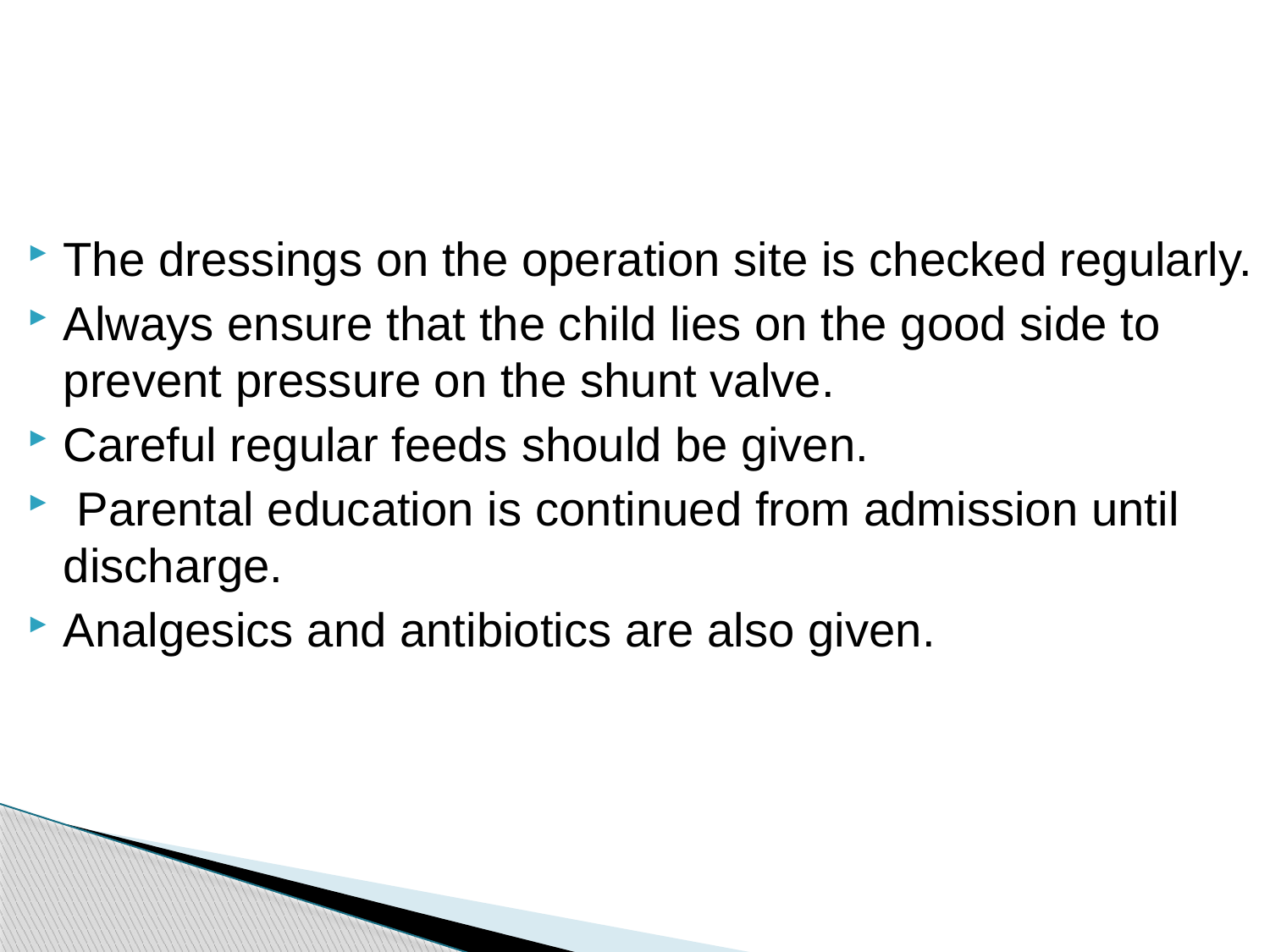

#
The dressings on the operation site is checked regularly.
Always ensure that the child lies on the good side to prevent pressure on the shunt valve.
Careful regular feeds should be given.
 Parental education is continued from admission until discharge.
Analgesics and antibiotics are also given.